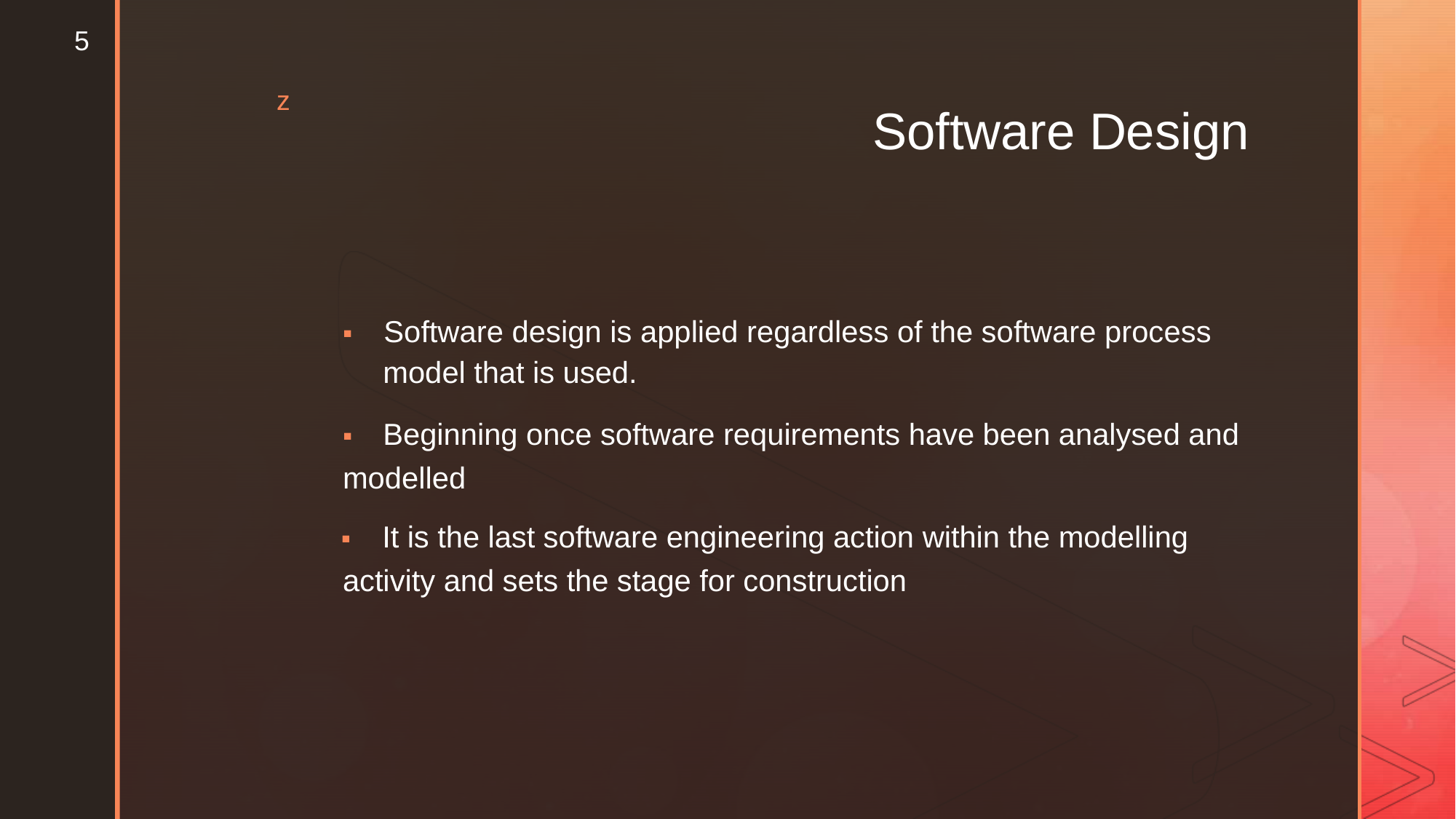

5
z
Software Design

▪  Software design is applied regardless of the software process
model that is used.
▪	Beginning once software requirements have been analysed and
modelled
▪  It is the last software engineering action within the modelling
activity and sets the stage for construction